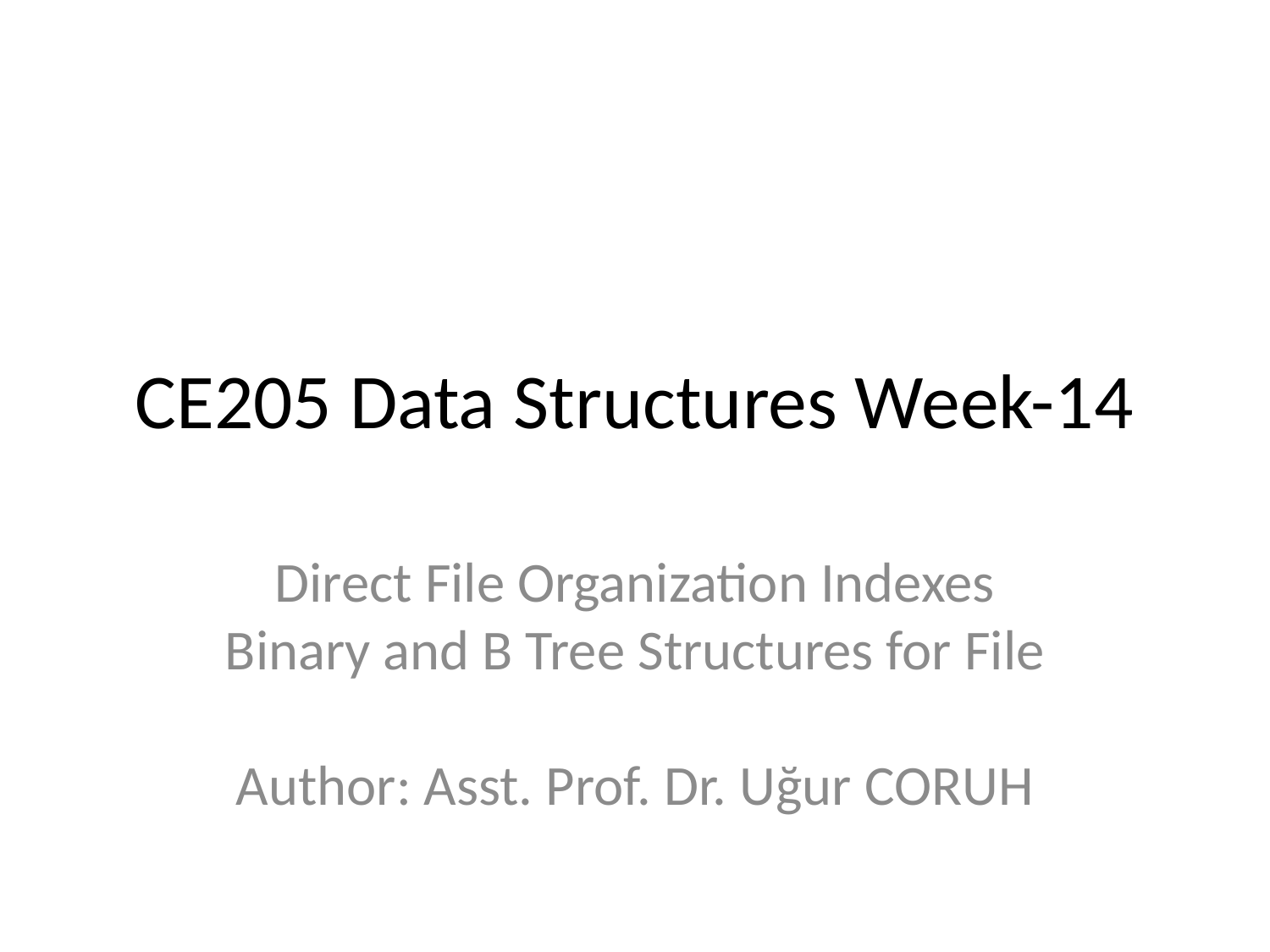

# CE205 Data Structures Week-14
Direct File Organization Indexes Binary and B Tree Structures for File
Author: Asst. Prof. Dr. Uğur CORUH